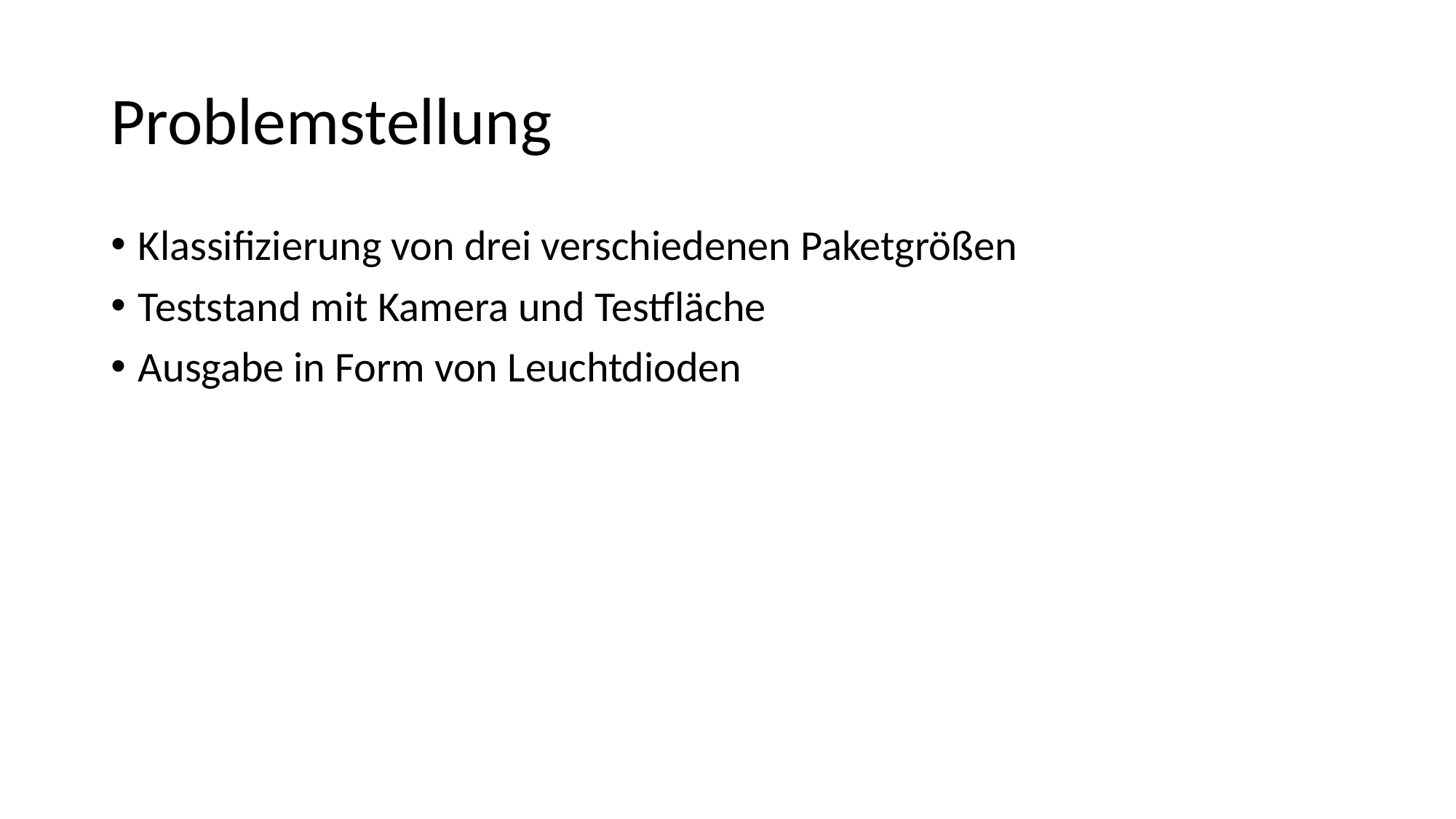

# Problemstellung
Klassifizierung von drei verschiedenen Paketgrößen
Teststand mit Kamera und Testfläche
Ausgabe in Form von Leuchtdioden